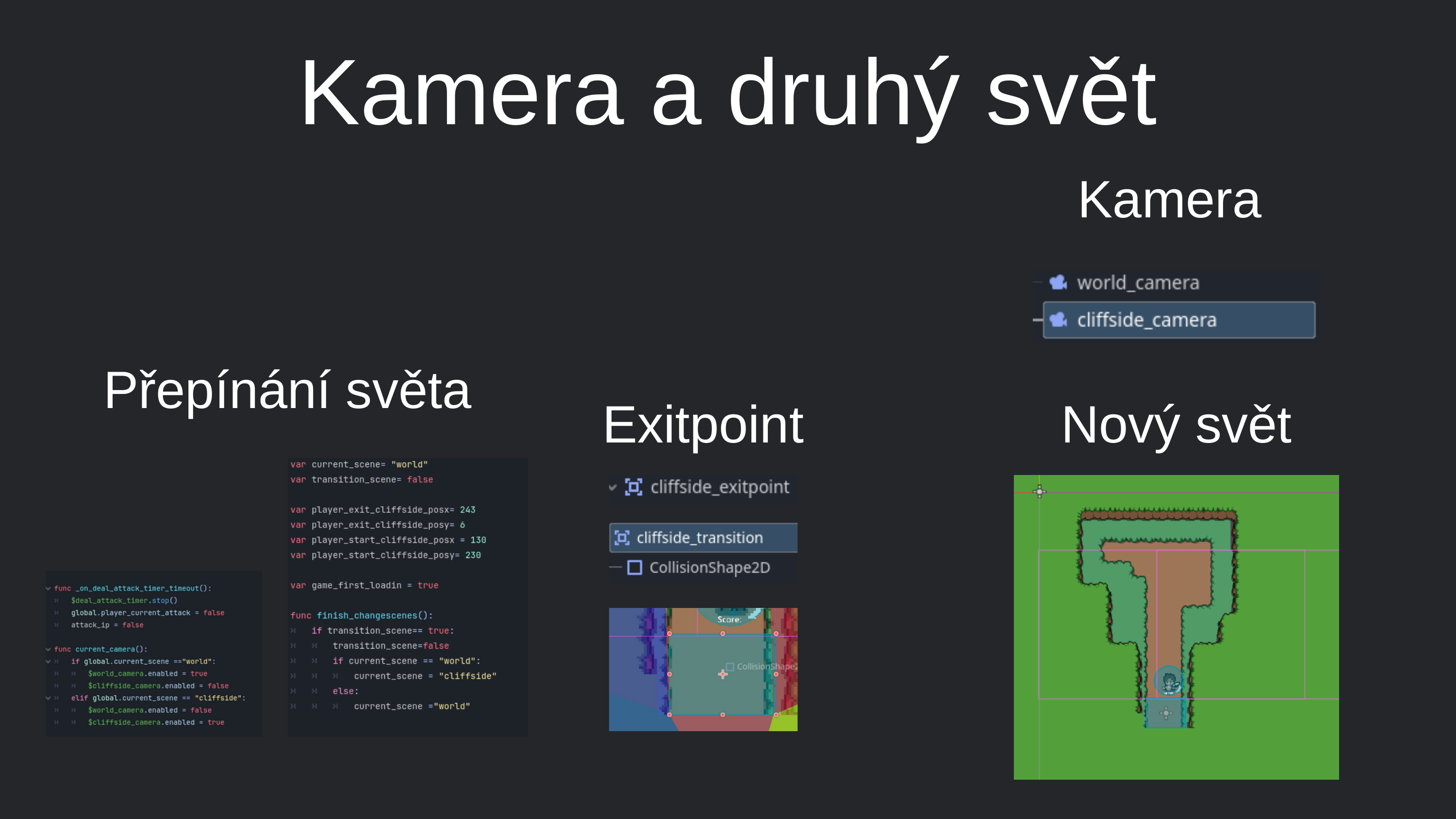

Kamera a druhý svět
Kamera

Přepínání světa
Exitpoint
Nový svět